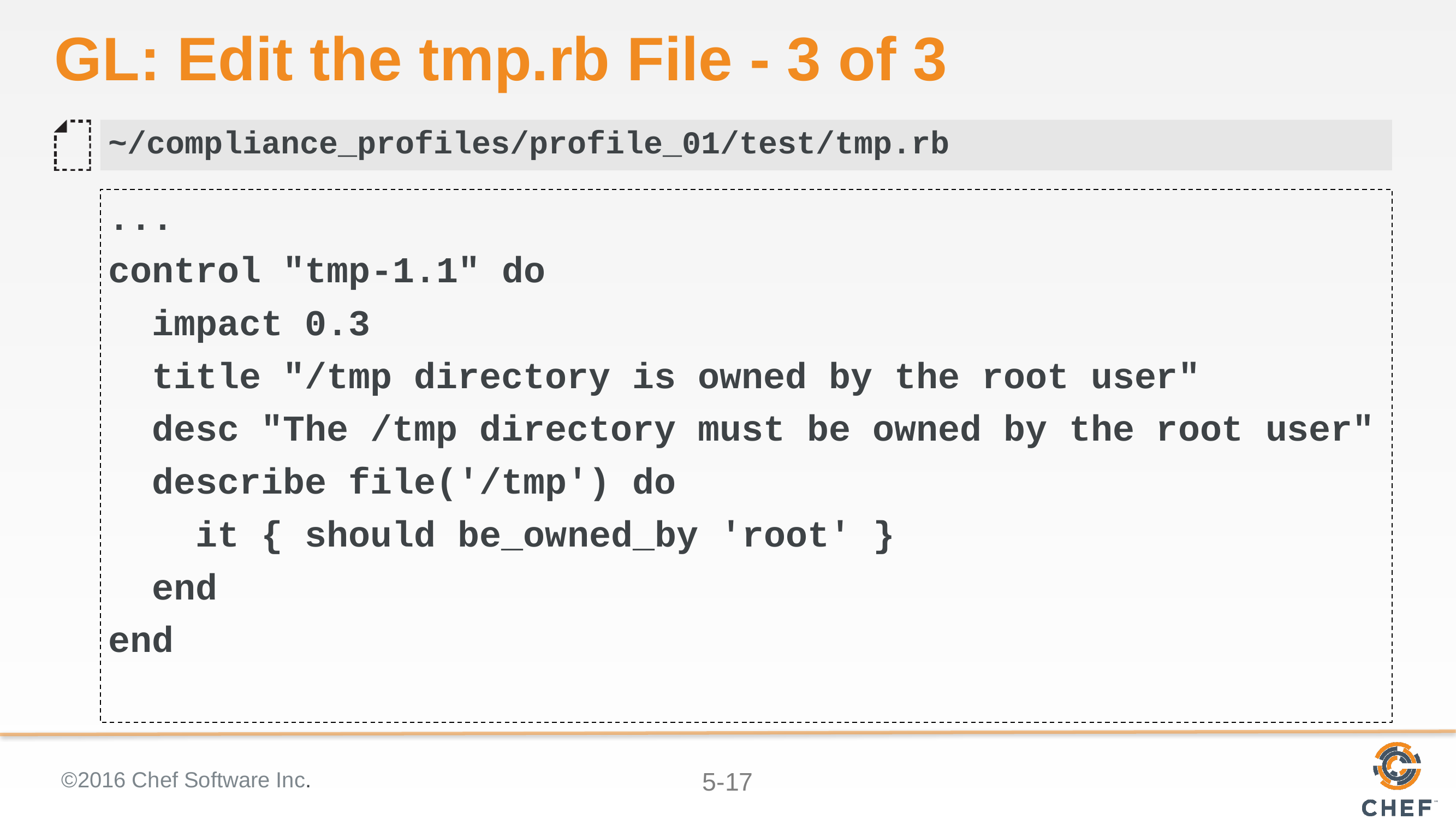

# GL: Edit the tmp.rb File - 3 of 3

~/compliance_profiles/profile_01/test/tmp.rb

...
control "tmp-1.1" do
  impact 0.3
  title "/tmp directory is owned by the root user"
  desc "The /tmp directory must be owned by the root user"
  describe file('/tmp') do
    it { should be_owned_by 'root' }
  end
end